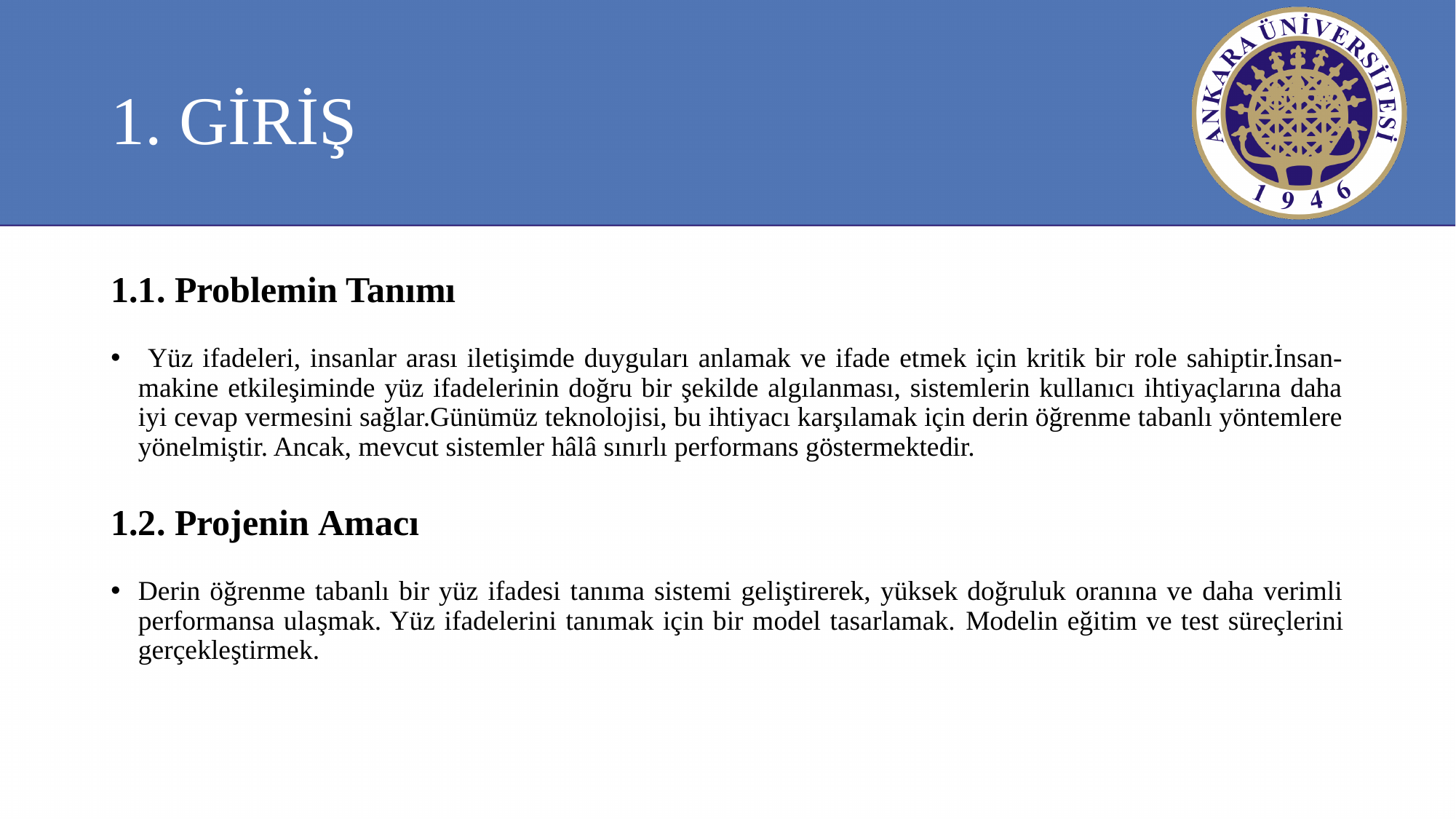

# 1. GİRİŞ
1.1. Problemin Tanımı
 Yüz ifadeleri, insanlar arası iletişimde duyguları anlamak ve ifade etmek için kritik bir role sahiptir.İnsan-makine etkileşiminde yüz ifadelerinin doğru bir şekilde algılanması, sistemlerin kullanıcı ihtiyaçlarına daha iyi cevap vermesini sağlar.Günümüz teknolojisi, bu ihtiyacı karşılamak için derin öğrenme tabanlı yöntemlere yönelmiştir. Ancak, mevcut sistemler hâlâ sınırlı performans göstermektedir.
1.2. Projenin Amacı
Derin öğrenme tabanlı bir yüz ifadesi tanıma sistemi geliştirerek, yüksek doğruluk oranına ve daha verimli performansa ulaşmak. Yüz ifadelerini tanımak için bir model tasarlamak. Modelin eğitim ve test süreçlerini gerçekleştirmek.